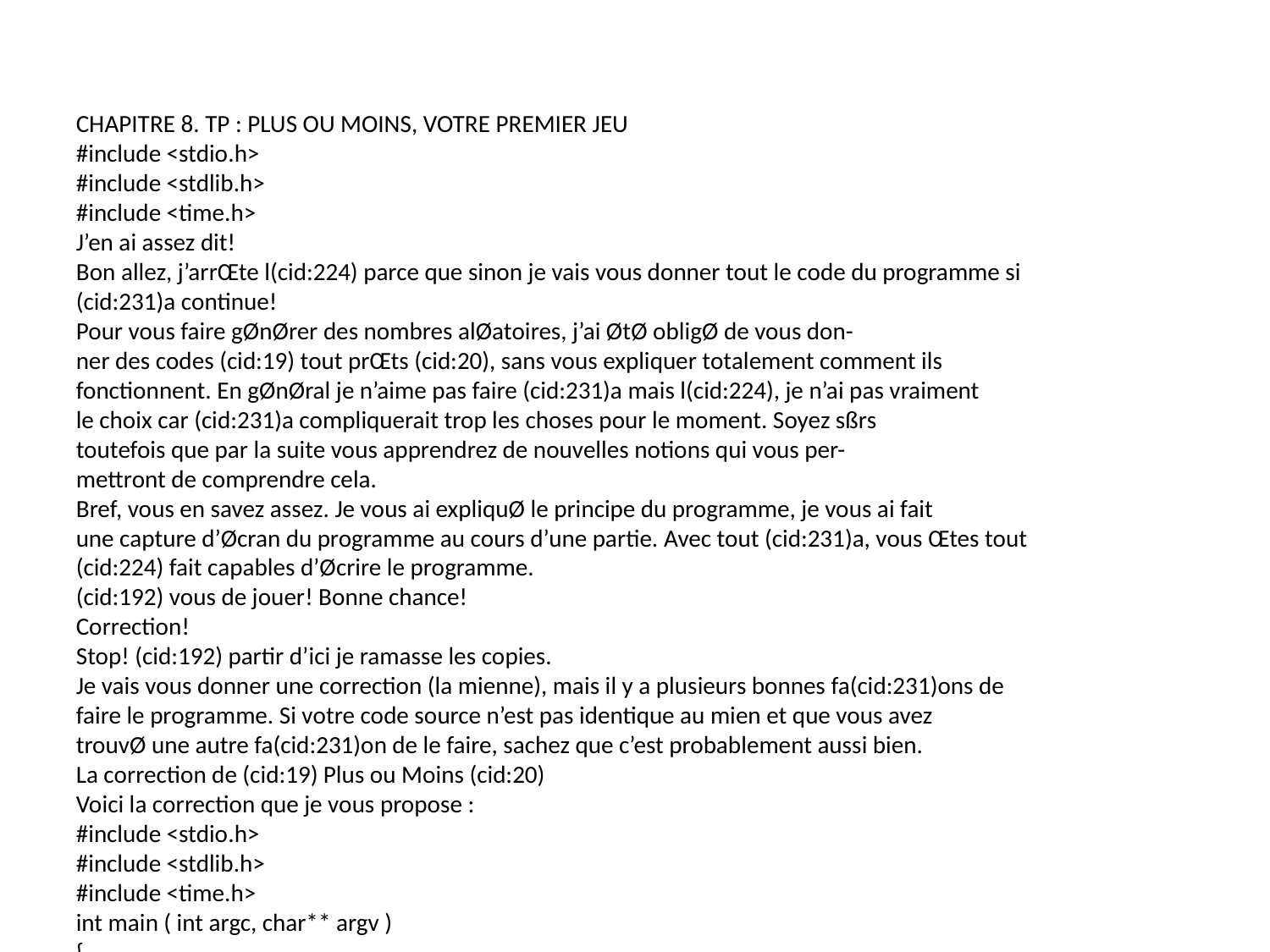

CHAPITRE 8. TP : PLUS OU MOINS, VOTRE PREMIER JEU
#include <stdio.h>
#include <stdlib.h>
#include <time.h>
J’en ai assez dit!
Bon allez, j’arrŒte l(cid:224) parce que sinon je vais vous donner tout le code du programme si
(cid:231)a continue!
Pour vous faire gØnØrer des nombres alØatoires, j’ai ØtØ obligØ de vous don-
ner des codes (cid:19) tout prŒts (cid:20), sans vous expliquer totalement comment ils
fonctionnent. En gØnØral je n’aime pas faire (cid:231)a mais l(cid:224), je n’ai pas vraiment
le choix car (cid:231)a compliquerait trop les choses pour le moment. Soyez sßrs
toutefois que par la suite vous apprendrez de nouvelles notions qui vous per-
mettront de comprendre cela.
Bref, vous en savez assez. Je vous ai expliquØ le principe du programme, je vous ai fait
une capture d’Øcran du programme au cours d’une partie. Avec tout (cid:231)a, vous Œtes tout
(cid:224) fait capables d’Øcrire le programme.
(cid:192) vous de jouer! Bonne chance!
Correction!
Stop! (cid:192) partir d’ici je ramasse les copies.
Je vais vous donner une correction (la mienne), mais il y a plusieurs bonnes fa(cid:231)ons de
faire le programme. Si votre code source n’est pas identique au mien et que vous avez
trouvØ une autre fa(cid:231)on de le faire, sachez que c’est probablement aussi bien.
La correction de (cid:19) Plus ou Moins (cid:20)
Voici la correction que je vous propose :
#include <stdio.h>
#include <stdlib.h>
#include <time.h>
int main ( int argc, char** argv )
{
int nombreMystere = 0, nombreEntre = 0;
const int MAX = 100, MIN = 1;
// GØnØration du nombre alØatoire
104